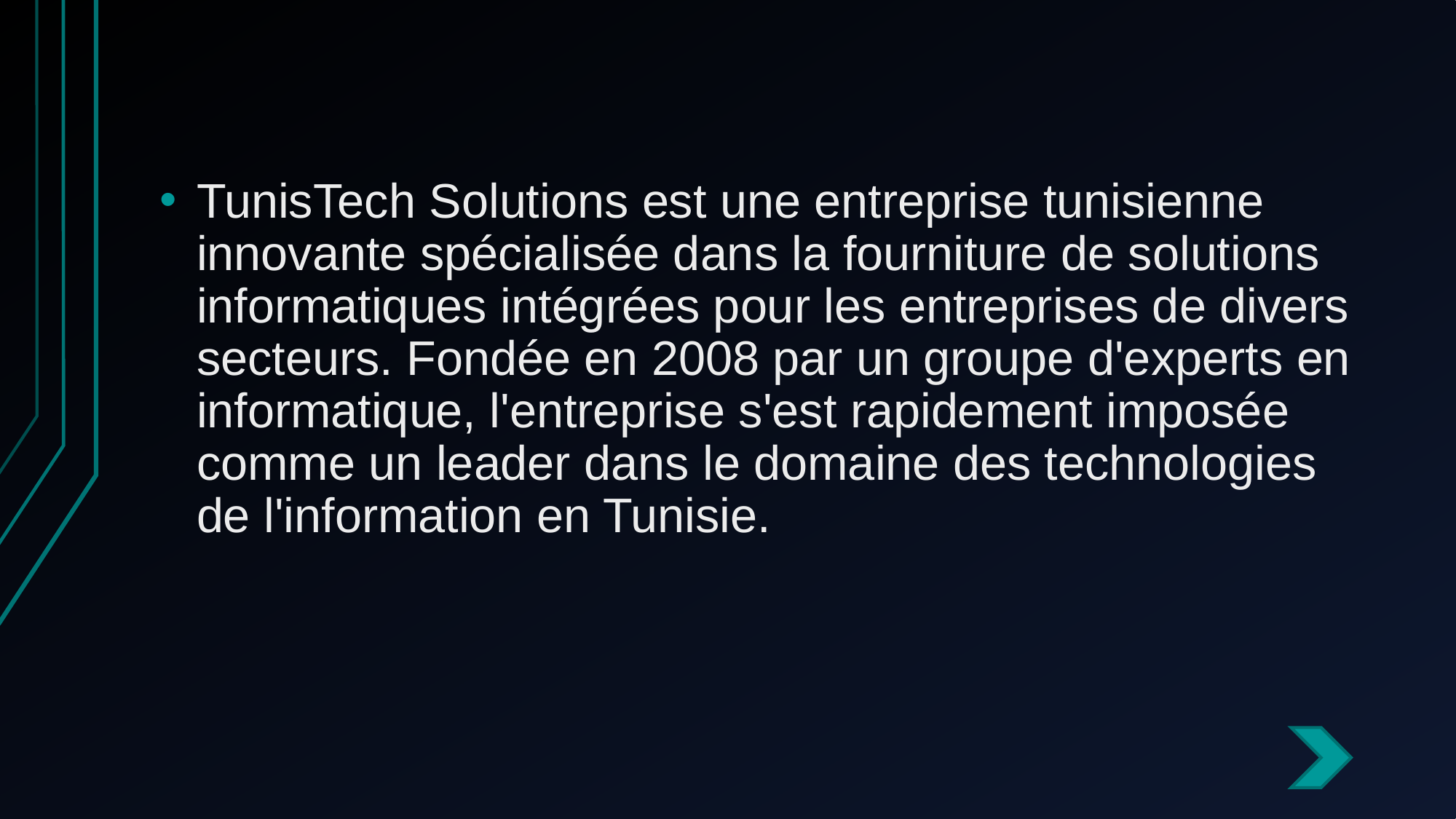

TunisTech Solutions est une entreprise tunisienne innovante spécialisée dans la fourniture de solutions informatiques intégrées pour les entreprises de divers secteurs. Fondée en 2008 par un groupe d'experts en informatique, l'entreprise s'est rapidement imposée comme un leader dans le domaine des technologies de l'information en Tunisie.